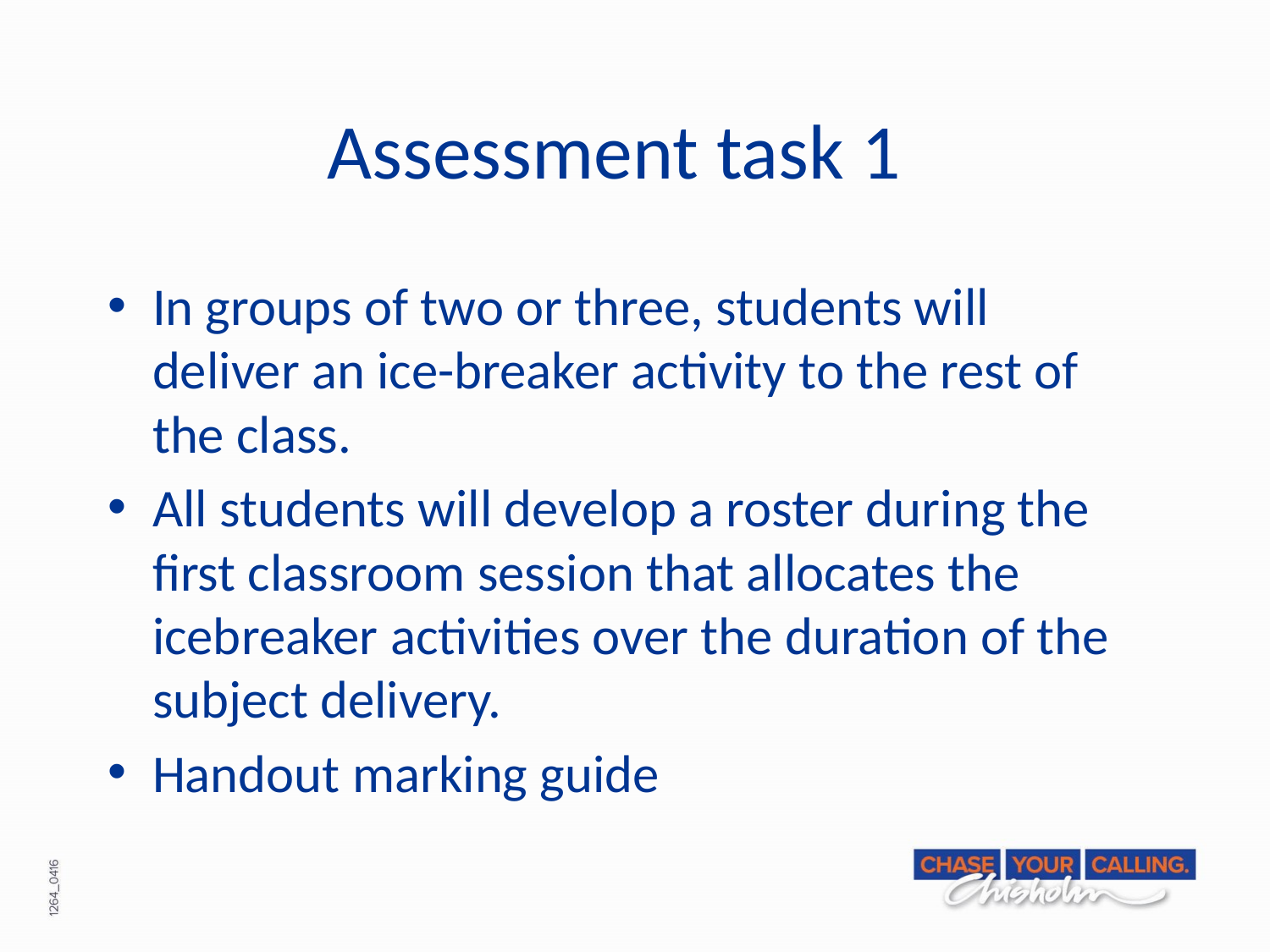

# Assessment task 1
In groups of two or three, students will deliver an ice-breaker activity to the rest of the class.
All students will develop a roster during the first classroom session that allocates the icebreaker activities over the duration of the subject delivery.
Handout marking guide